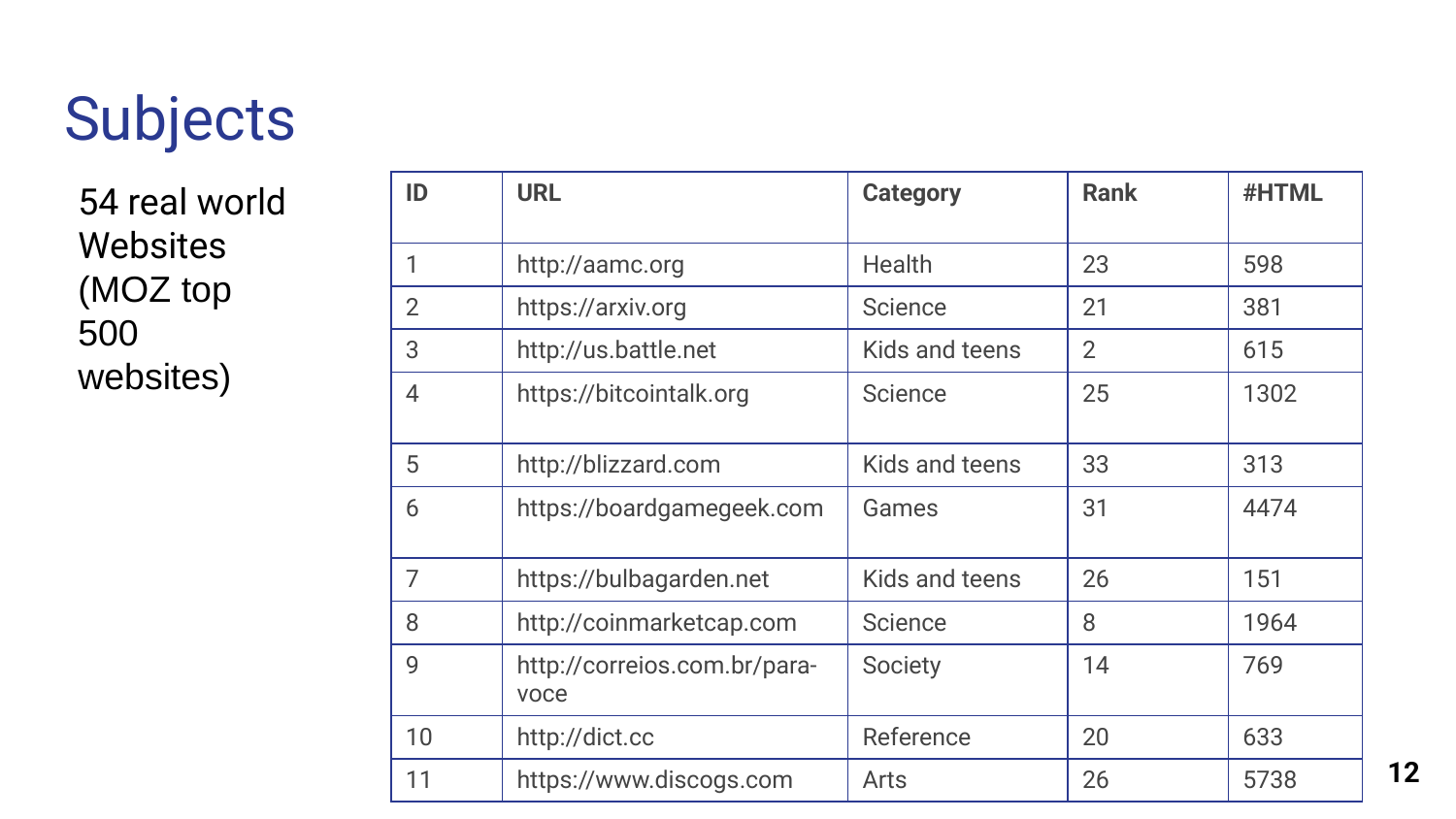

# Subjects
54 real world Websites
(MOZ top 500 websites)
| ID | URL | Category | Rank | #HTML |
| --- | --- | --- | --- | --- |
| 1 | http://aamc.org | Health | 23 | 598 |
| 2 | https://arxiv.org | Science | 21 | 381 |
| 3 | http://us.battle.net | Kids and teens | 2 | 615 |
| 4 | https://bitcointalk.org | Science | 25 | 1302 |
| 5 | http://blizzard.com | Kids and teens | 33 | 313 |
| 6 | https://boardgamegeek.com | Games | 31 | 4474 |
| 7 | https://bulbagarden.net | Kids and teens | 26 | 151 |
| 8 | http://coinmarketcap.com | Science | 8 | 1964 |
| 9 | http://correios.com.br/para-voce | Society | 14 | 769 |
| 10 | http://dict.cc | Reference | 20 | 633 |
| 11 | https://www.discogs.com | Arts | 26 | 5738 |
12